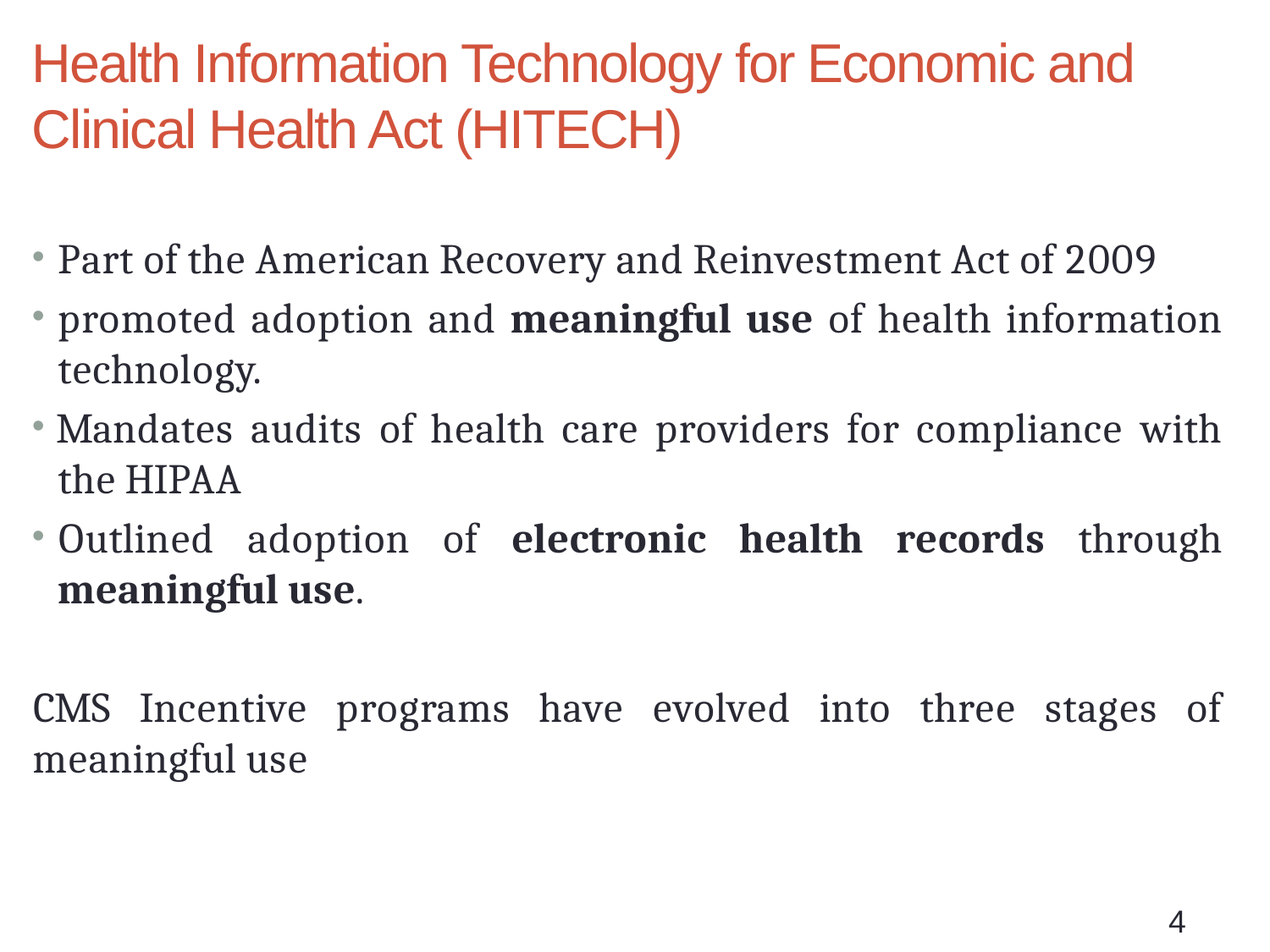

# Health Information Technology for Economic and Clinical Health Act (HITECH)

Part of the American Recovery and Reinvestment Act of 2009
promoted adoption and meaningful use of health information technology.
Mandates audits of health care providers for compliance with the HIPAA
Outlined adoption of electronic health records through meaningful use.

CMS Incentive programs have evolved into three stages of meaningful use